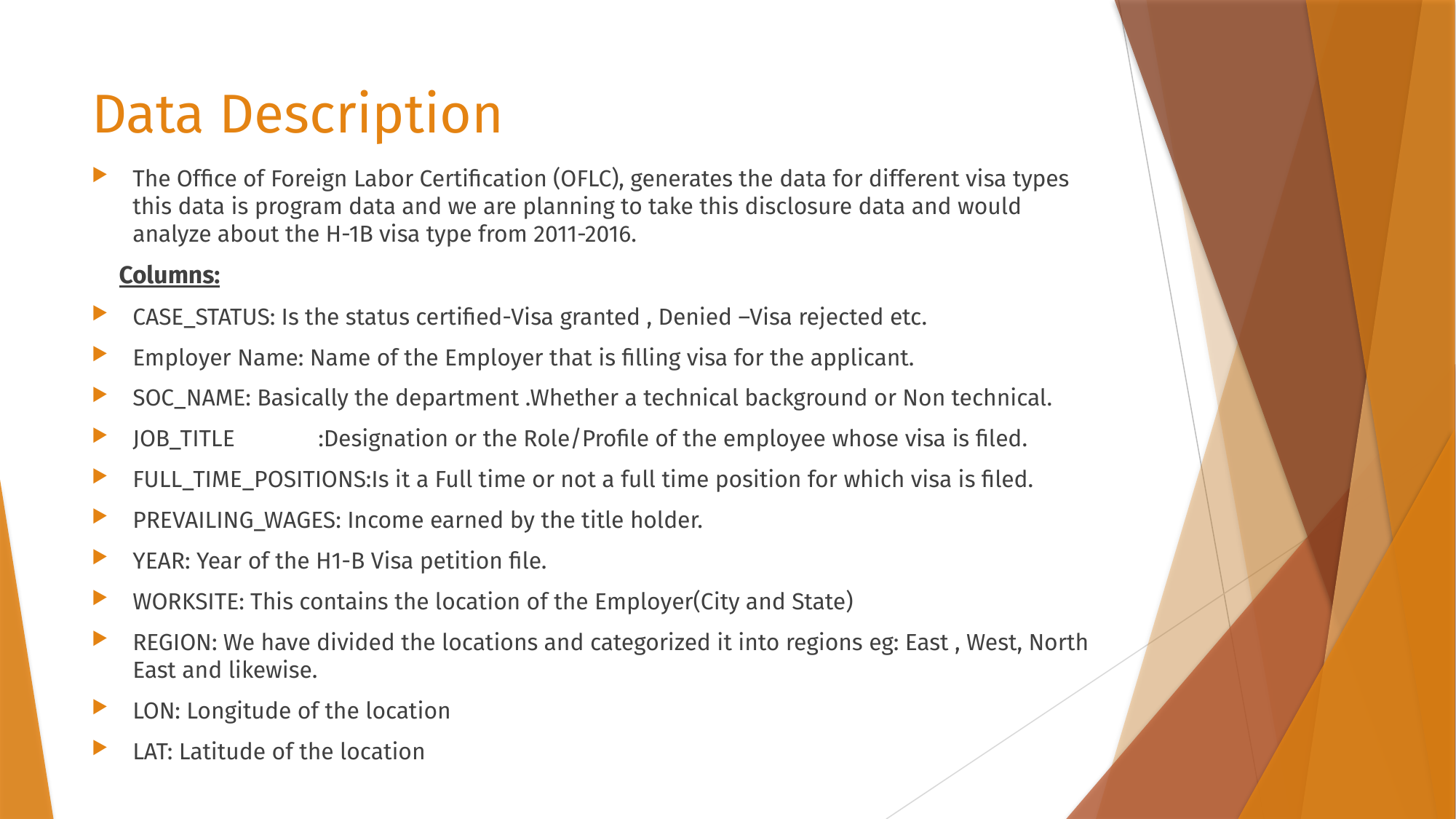

# Data Description
The Office of Foreign Labor Certification (OFLC), generates the data for different visa types this data is program data and we are planning to take this disclosure data and would analyze about the H-1B visa type from 2011-2016.
     Columns:
CASE_STATUS: Is the status certified-Visa granted , Denied –Visa rejected etc.
Employer Name: Name of the Employer that is filling visa for the applicant.
SOC_NAME: Basically the department .Whether a technical background or Non technical.
JOB_TITLE	:Designation or the Role/Profile of the employee whose visa is filed.
FULL_TIME_POSITIONS:Is it a Full time or not a full time position for which visa is filed.
PREVAILING_WAGES: Income earned by the title holder.
YEAR: Year of the H1-B Visa petition file.
WORKSITE: This contains the location of the Employer(City and State)
REGION: We have divided the locations and categorized it into regions eg: East , West, North East and likewise.
LON: Longitude of the location
LAT: Latitude of the location